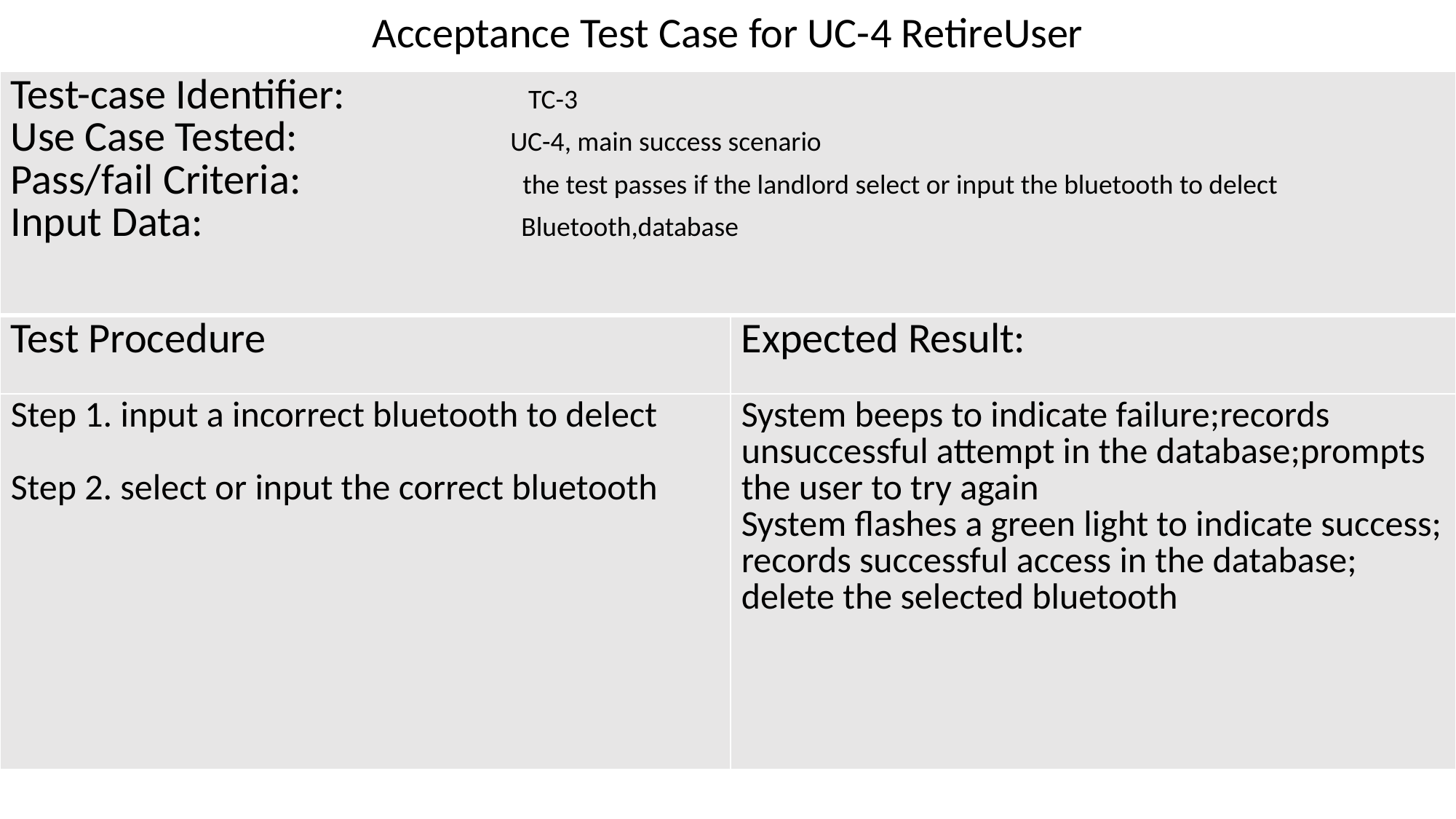

Acceptance Test Case for UC-4 RetireUser
| Test-case Identifier: TC-3 Use Case Tested: UC-4, main success scenario Pass/fail Criteria: the test passes if the landlord select or input the bluetooth to delect Input Data: Bluetooth,database |  |
| --- | --- |
| Test Procedure | Expected Result: |
| Step 1. input a incorrect bluetooth to delect Step 2. select or input the correct bluetooth | System beeps to indicate failure;records unsuccessful attempt in the database;prompts the user to try again System flashes a green light to indicate success; records successful access in the database; delete the selected bluetooth |